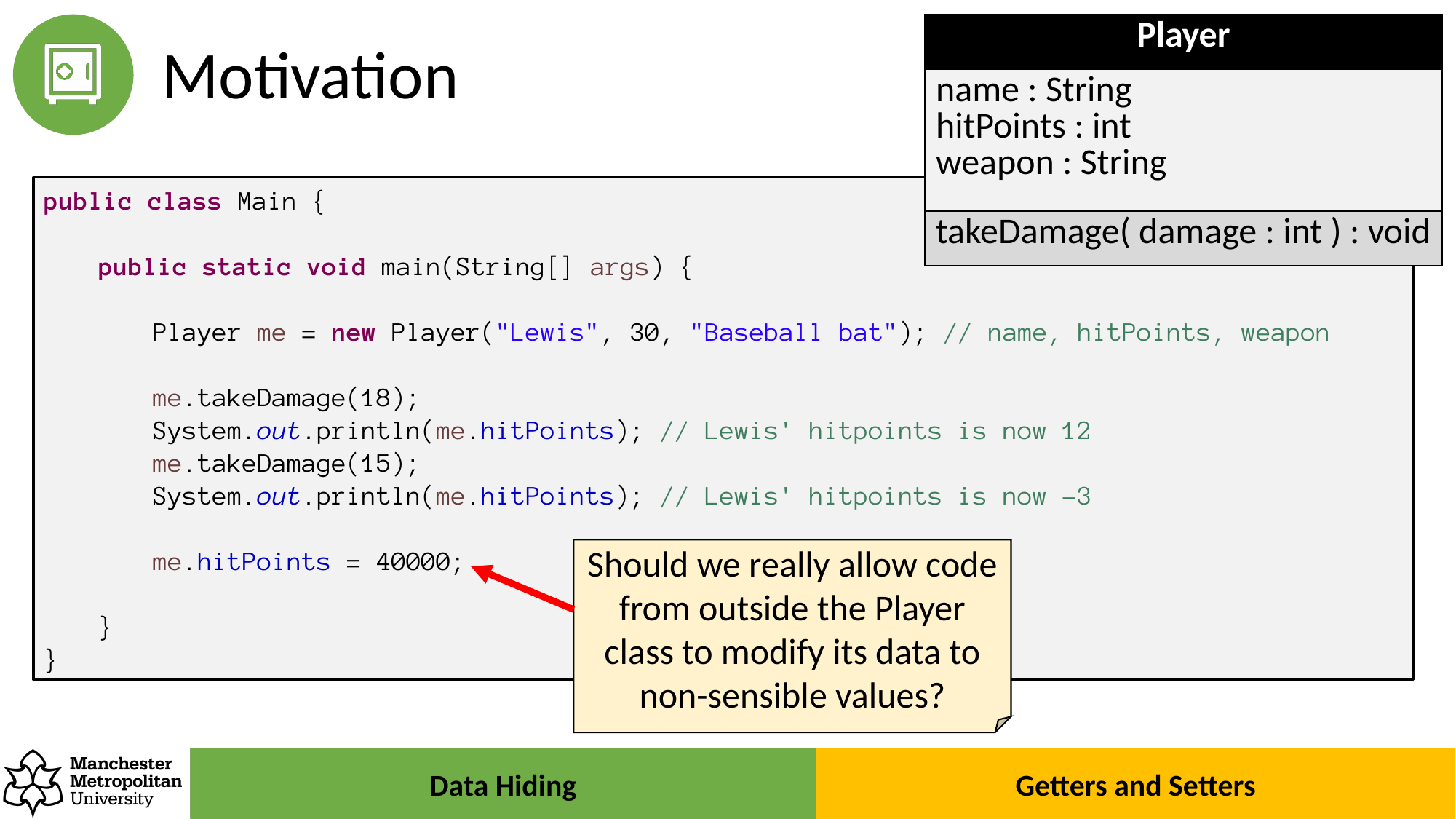

| Player |
| --- |
| name : String hitPoints : int weapon : String |
| takeDamage( damage : int ) : void |
# Motivation

public class Main {

public static void main(String[] args) {

Player me = new Player("Lewis", 30, "Baseball bat"); // name, hitPoints, weapon

me.takeDamage(18);
System.out.println(me.hitPoints); // Lewis' hitpoints is now 12
me.takeDamage(15);
System.out.println(me.hitPoints); // Lewis' hitpoints is now -3

me.hitPoints = 40000;

}
}
Should we really allow code from outside the Player class to modify its data to non-sensible values?
Data Hiding
Getters and Setters